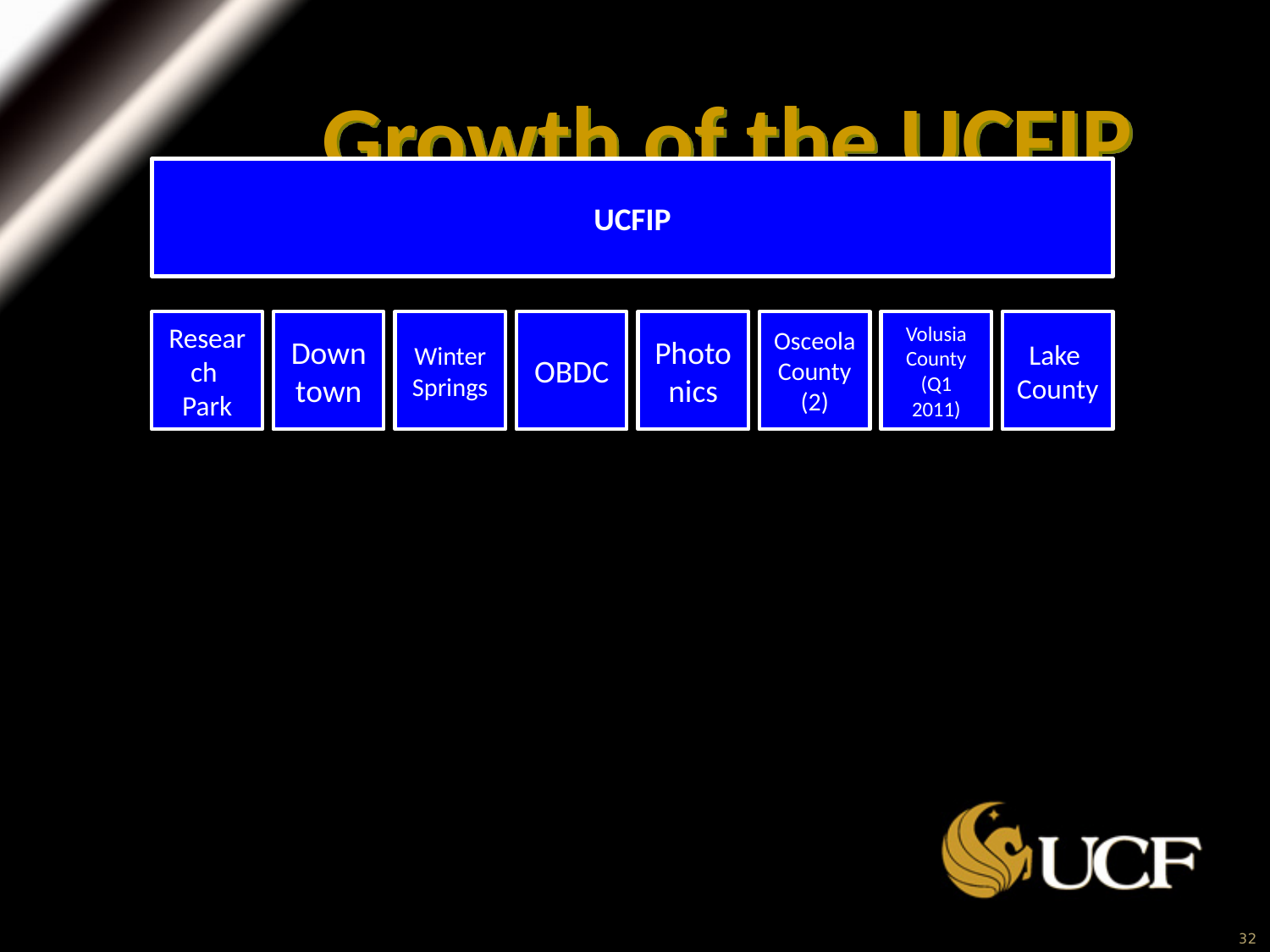

Growth of the UCFIP
UCFIP
Research
Park
Downtown
Winter
Springs
OBDC
Photonics
Osceola
County (2)
Volusia
County
(Q1 2011)
Lake
County

32